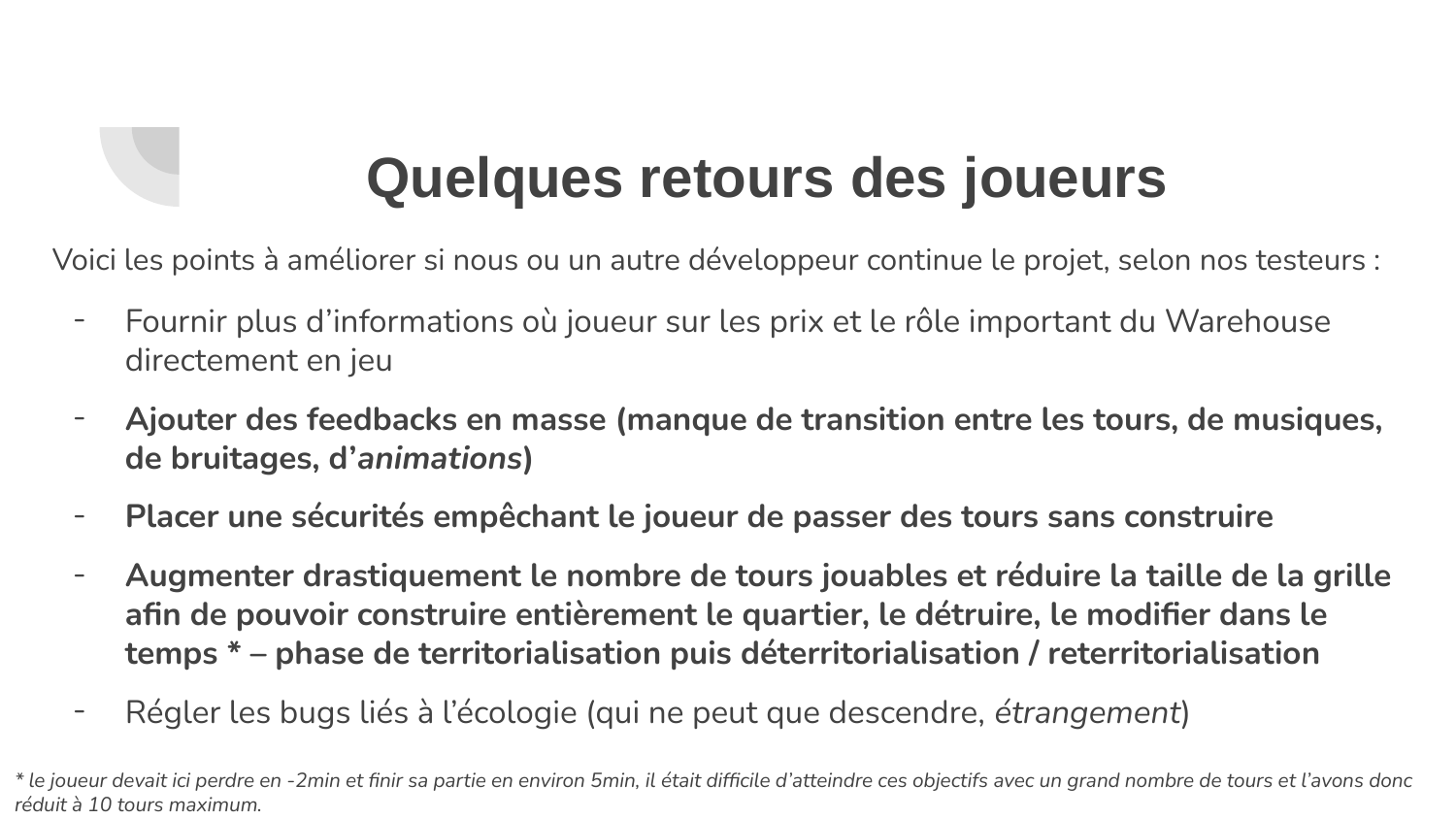

# Quelques retours des joueurs
Voici les points à améliorer si nous ou un autre développeur continue le projet, selon nos testeurs :
Fournir plus d’informations où joueur sur les prix et le rôle important du Warehouse directement en jeu
Ajouter des feedbacks en masse (manque de transition entre les tours, de musiques, de bruitages, d’animations)
Placer une sécurités empêchant le joueur de passer des tours sans construire
Augmenter drastiquement le nombre de tours jouables et réduire la taille de la grille afin de pouvoir construire entièrement le quartier, le détruire, le modifier dans le temps * – phase de territorialisation puis déterritorialisation / reterritorialisation
Régler les bugs liés à l’écologie (qui ne peut que descendre, étrangement)
* le joueur devait ici perdre en -2min et finir sa partie en environ 5min, il était difficile d’atteindre ces objectifs avec un grand nombre de tours et l’avons donc réduit à 10 tours maximum.